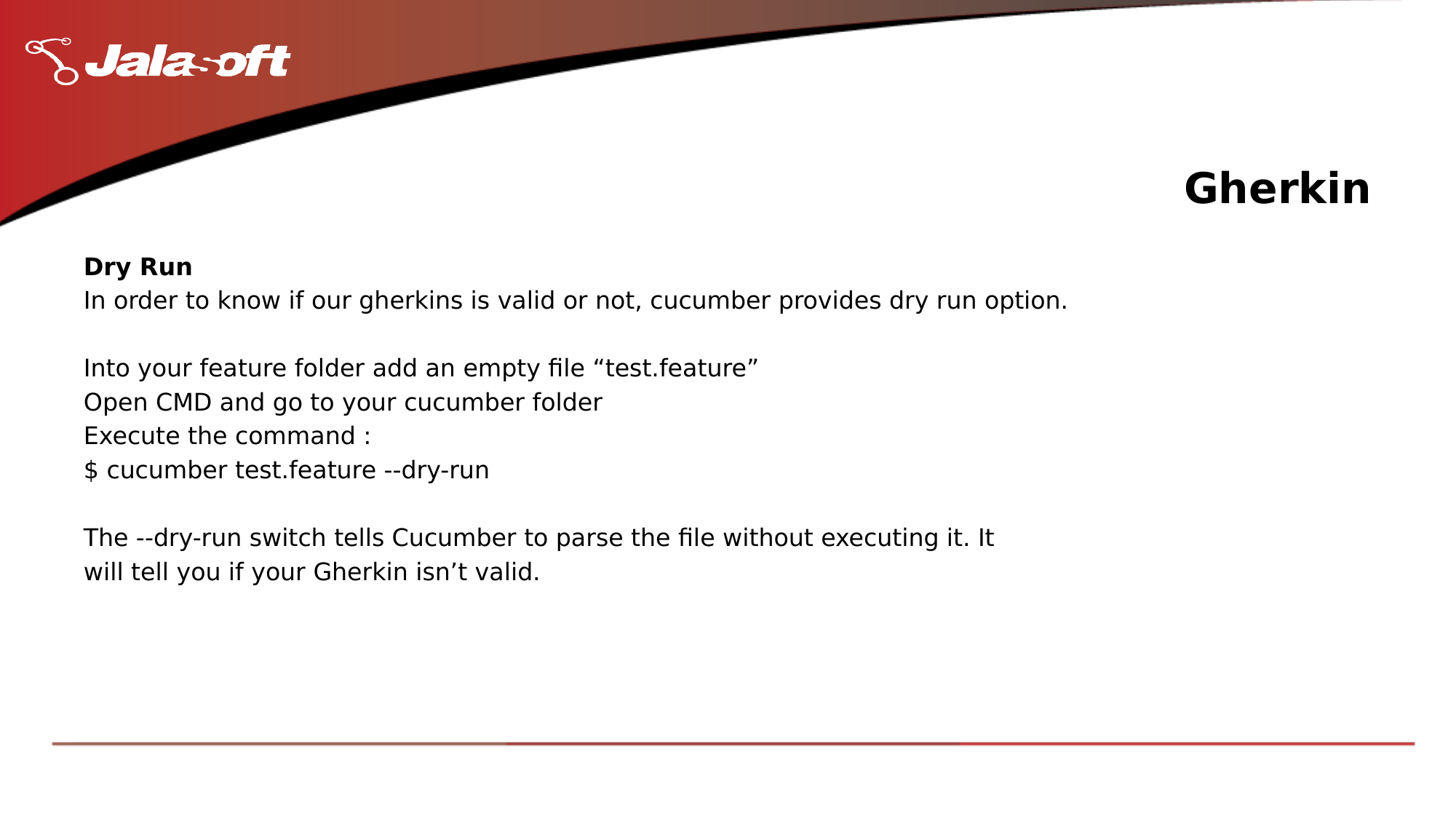

# Gherkin
Dry Run
In order to know if our gherkins is valid or not, cucumber provides dry run option.

Into your feature folder add an empty file “test.feature”
Open CMD and go to your cucumber folder
Execute the command :
$ cucumber test.feature --dry-run

The --dry-run switch tells Cucumber to parse the file without executing it. It
will tell you if your Gherkin isn’t valid.